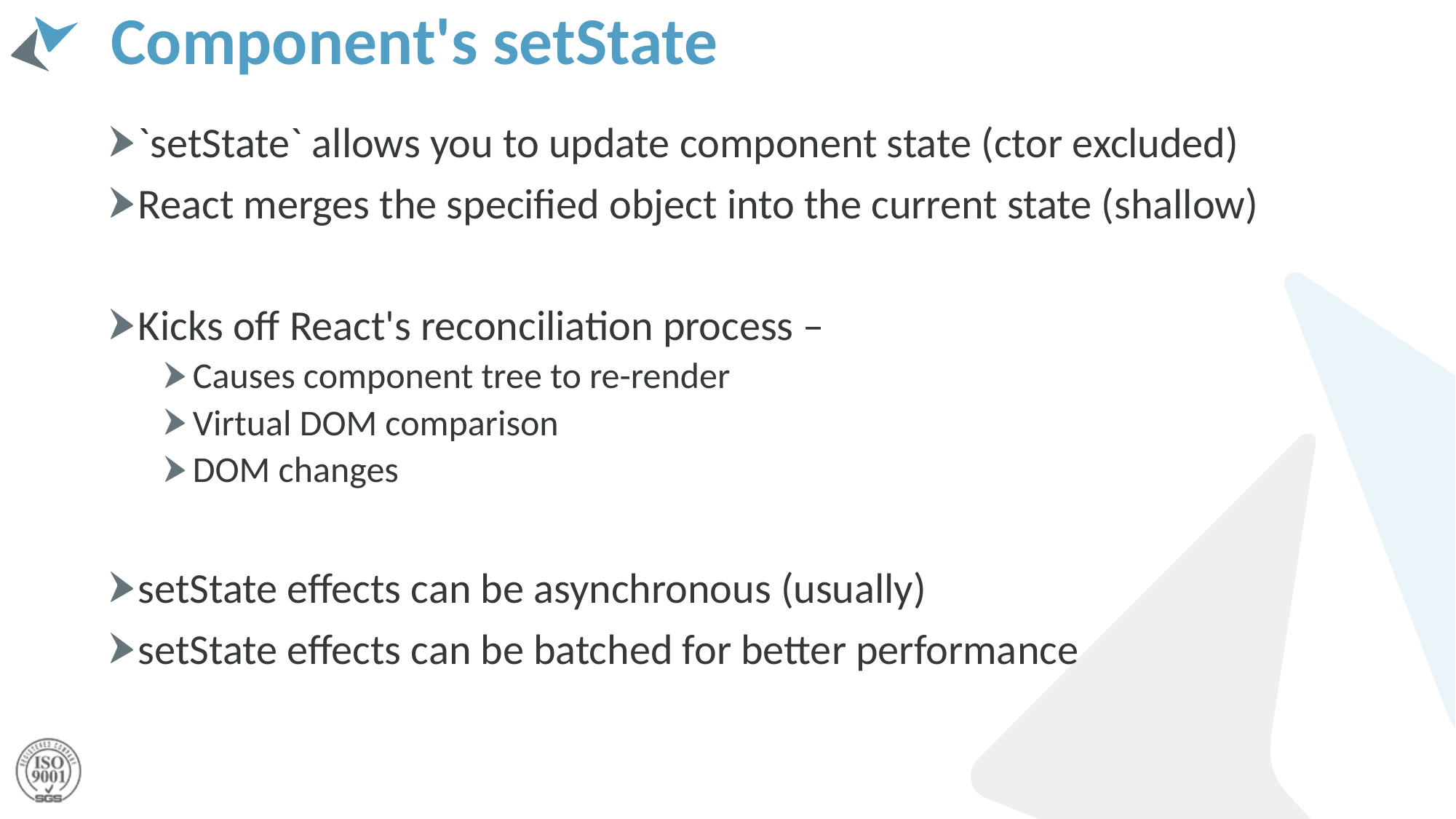

# Component's setState
`setState` allows you to update component state (ctor excluded)
React merges the specified object into the current state (shallow)

Kicks off React's reconciliation process –
Causes component tree to re-render
Virtual DOM comparison
DOM changes

setState effects can be asynchronous (usually)
setState effects can be batched for better performance